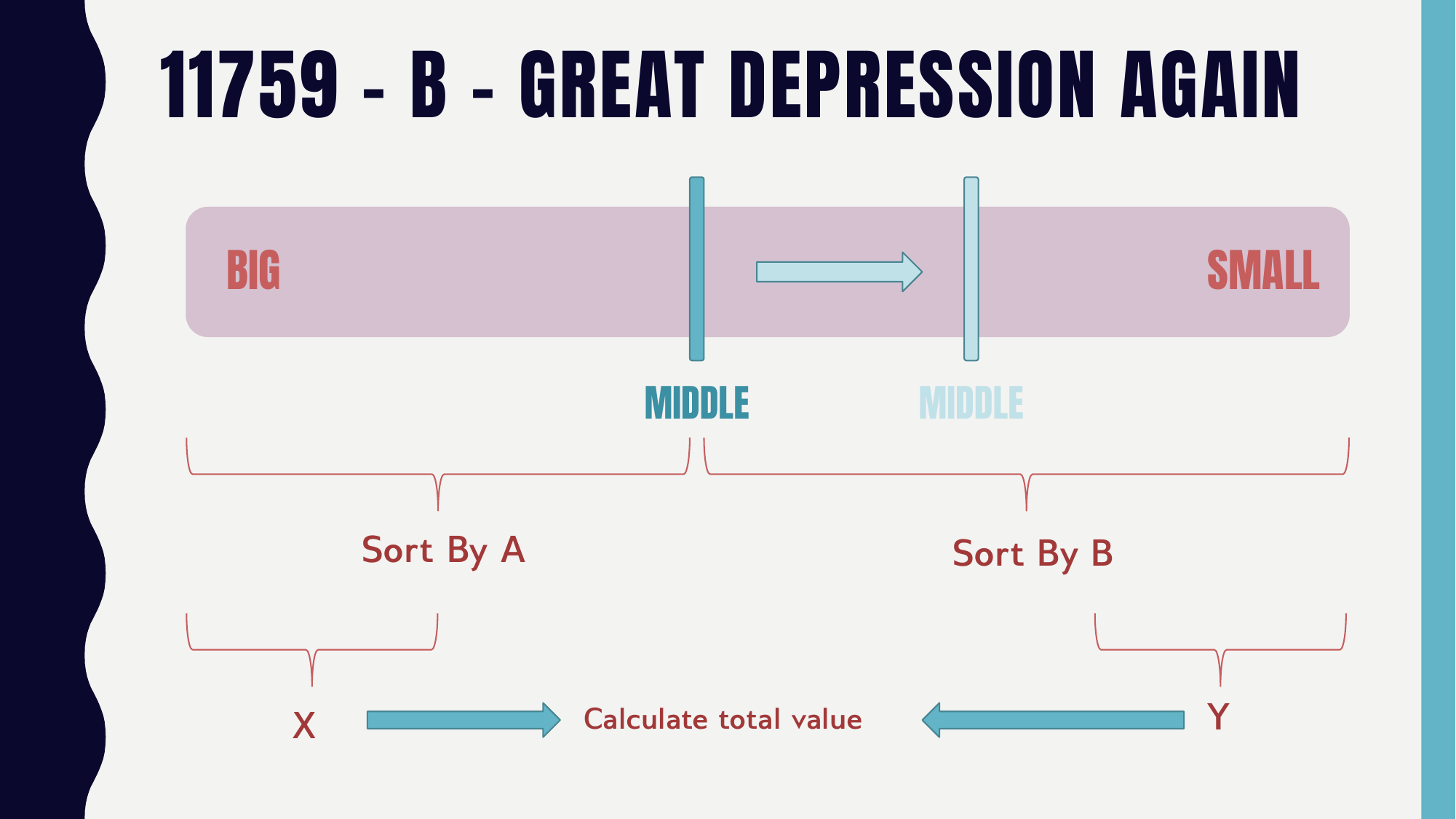

# 11759 - B - Great Depression Again

MIDDLE

MIDDLE

BIG
SMALL

Sort By A

Sort By B

Y

X
Calculate total value